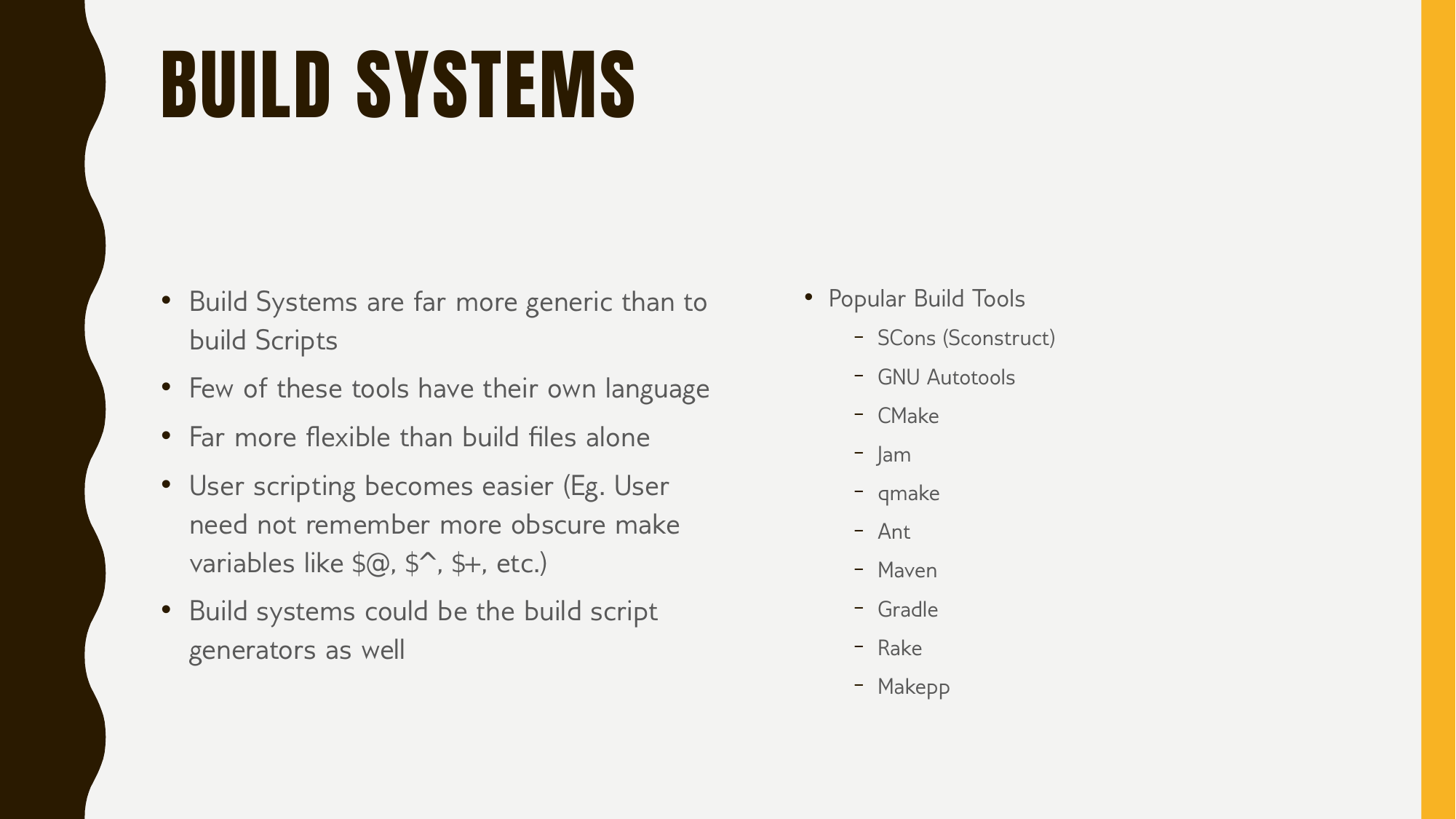

# Build Systems
Build Systems are far more generic than to build Scripts
Few of these tools have their own language
Far more flexible than build files alone
User scripting becomes easier (Eg. User need not remember more obscure make variables like $@, $^, $+, etc.)
Build systems could be the build script generators as well

Popular Build Tools
SCons (Sconstruct)
GNU Autotools
CMake
Jam
qmake
Ant
Maven
Gradle
Rake
Makepp